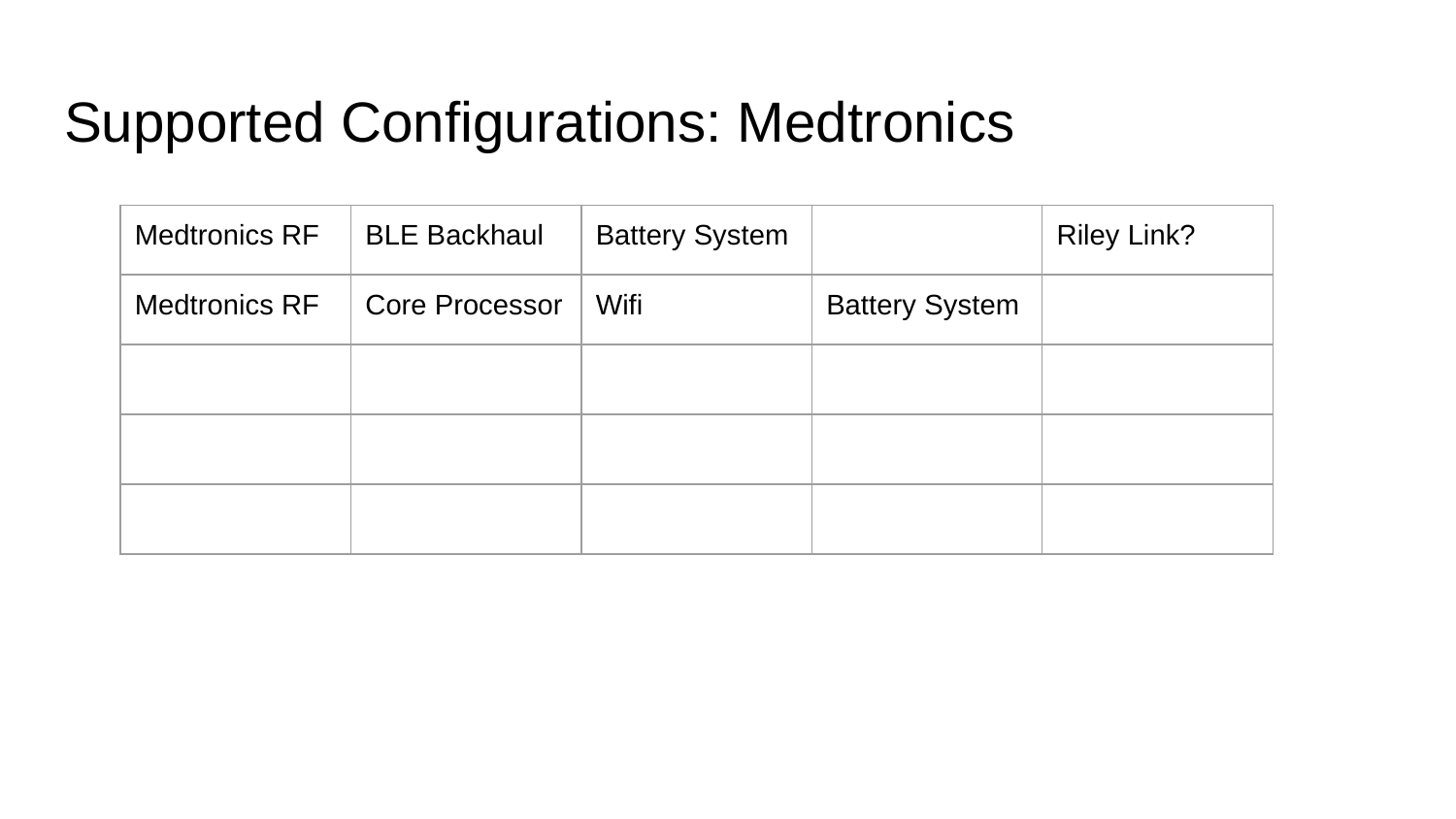

# Supported Configurations: Medtronics
| Medtronics RF | BLE Backhaul | Battery System |  | Riley Link? |
| --- | --- | --- | --- | --- |
| Medtronics RF | Core Processor | Wifi | Battery System |  |
|  |  |  |  |  |
|  |  |  |  |  |
|  |  |  |  |  |